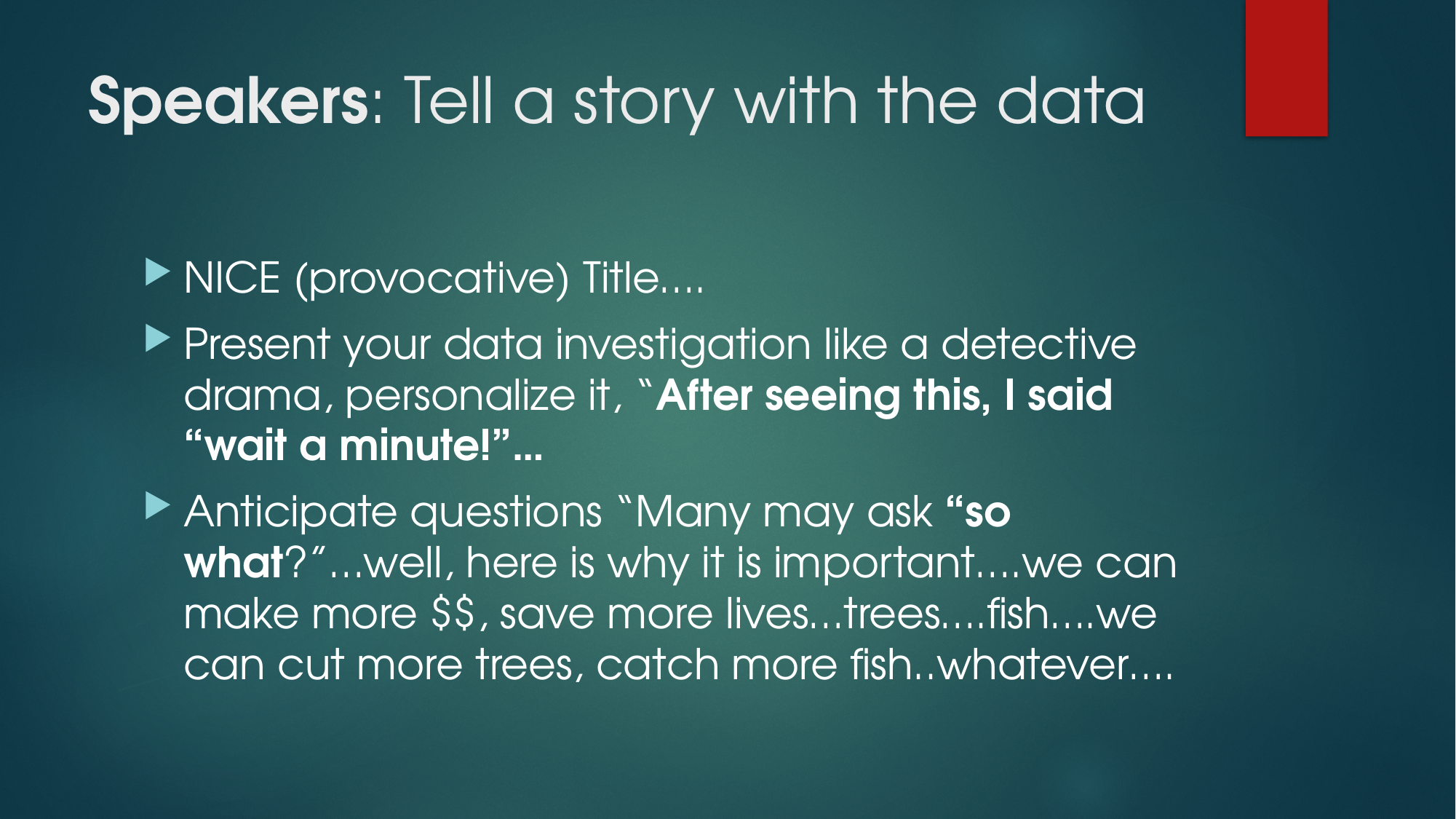

# Speakers: Tell a story with the data
NICE (provocative) Title….
Present your data investigation like a detective drama, personalize it, “After seeing this, I said “wait a minute!”…
Anticipate questions “Many may ask “so what?”…well, here is why it is important….we can make more $$, save more lives…trees….fish….we can cut more trees, catch more fish..whatever….